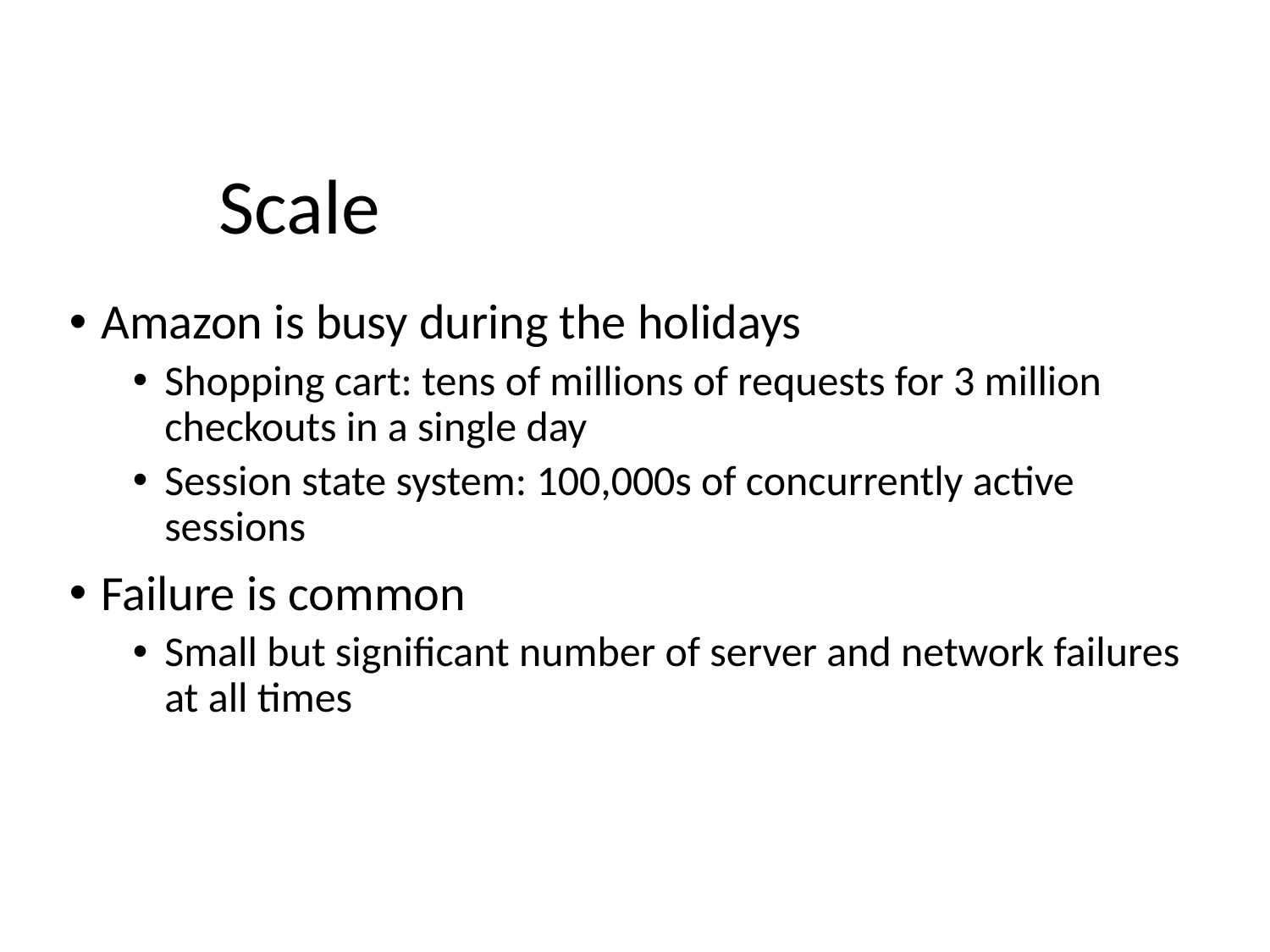

# Scale
Amazon is busy during the holidays
Shopping cart: tens of millions of requests for 3 million checkouts in a single day
Session state system: 100,000s of concurrently active sessions
Failure is common
Small but significant number of server and network failures at all times